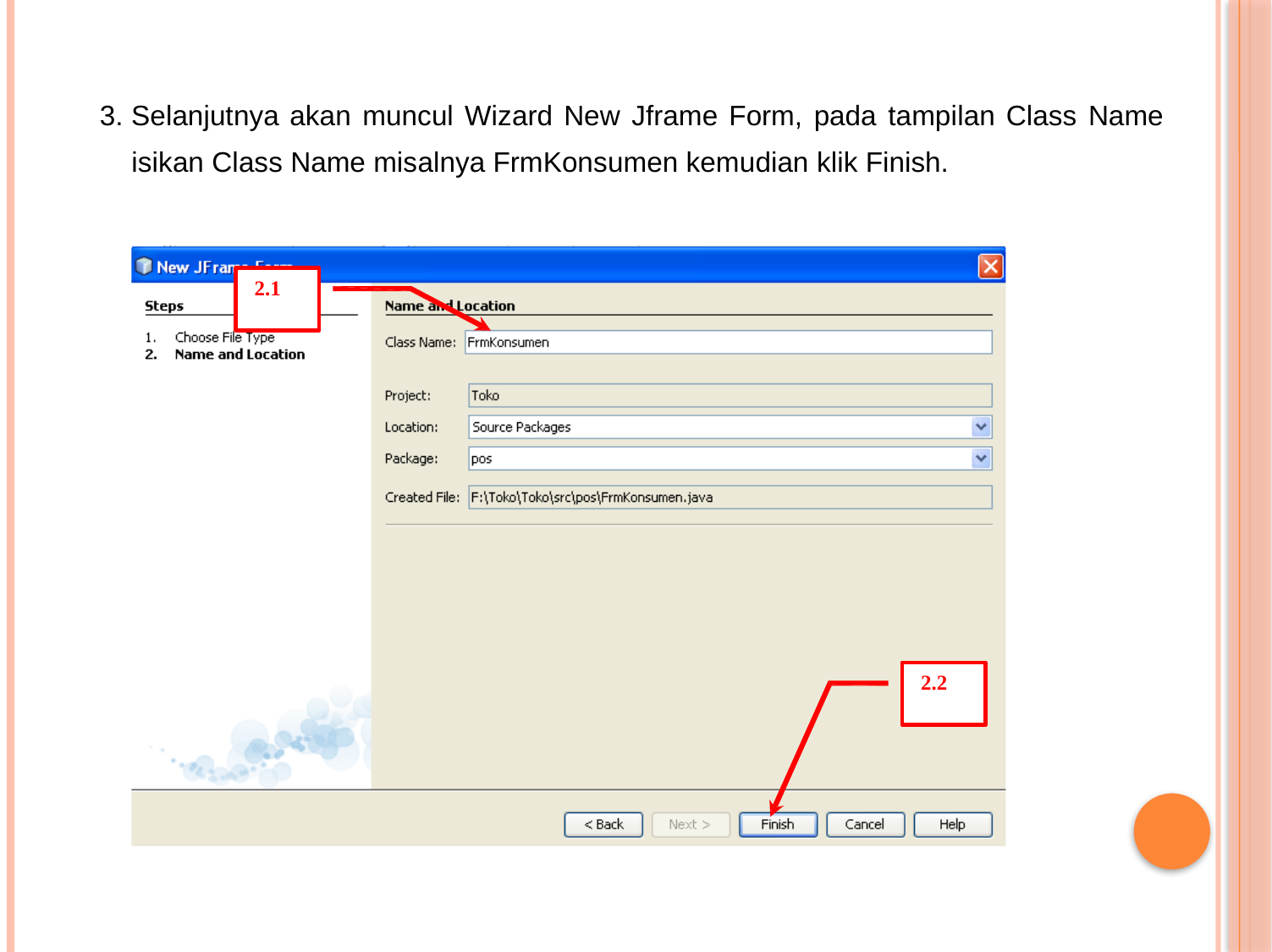

3. Selanjutnya akan muncul Wizard New Jframe Form, pada tampilan Class Name
isikan Class Name misalnya FrmKonsumen kemudian klik Finish.

2.1

2.2